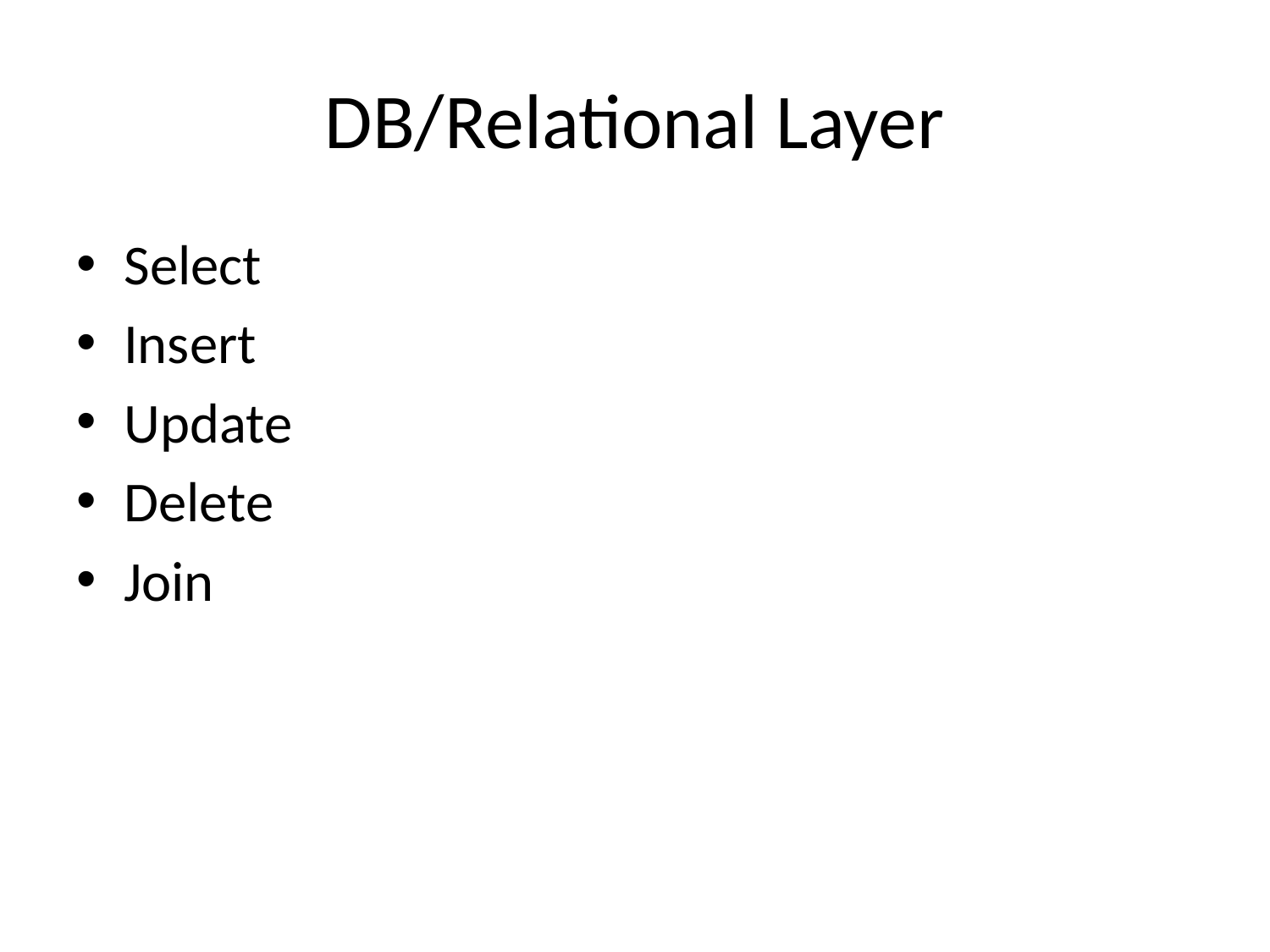

# DB/Relational Layer
Select
Insert
Update
Delete
Join